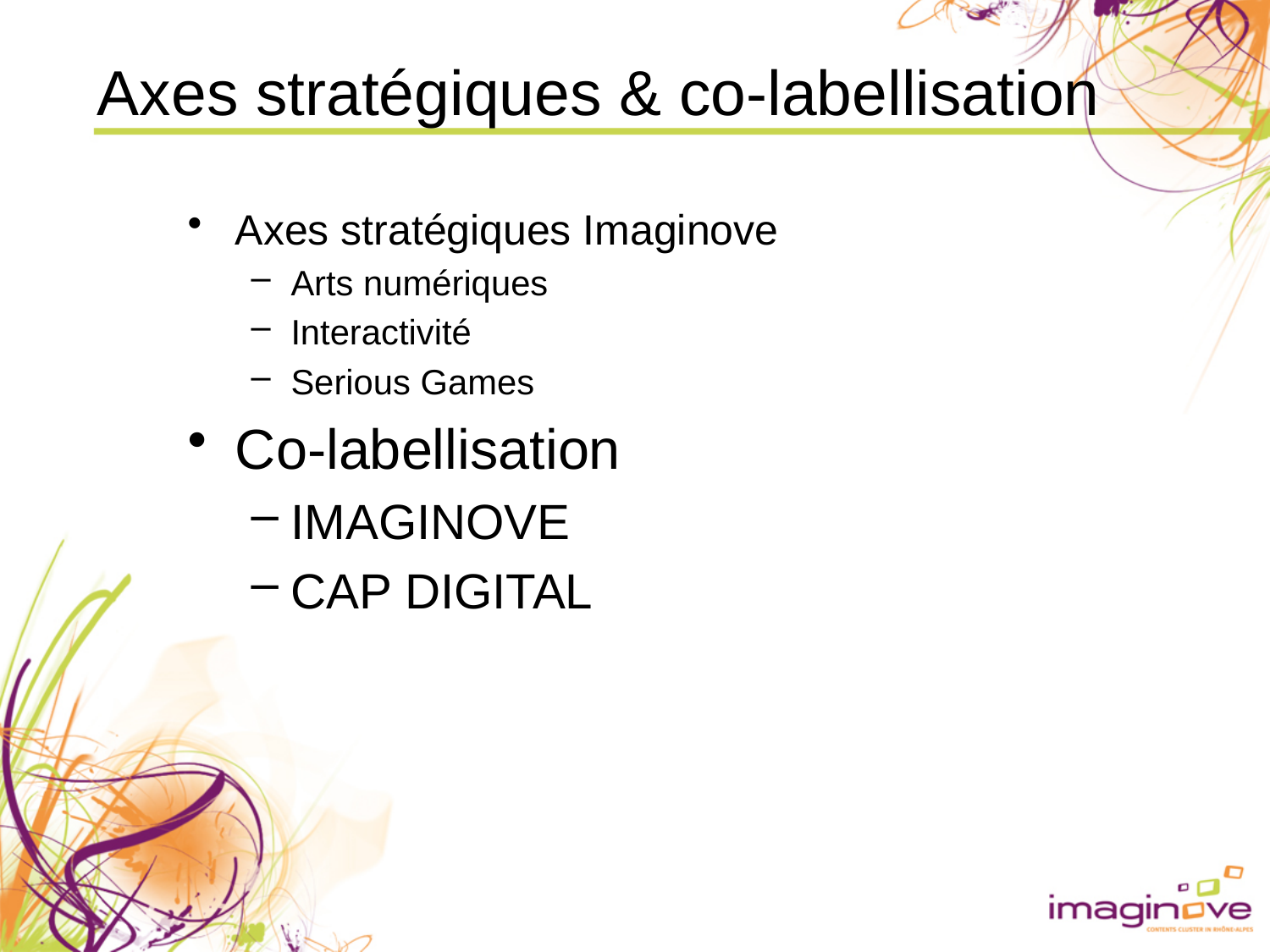

# Axes stratégiques & co-labellisation
Axes stratégiques Imaginove
Arts numériques
Interactivité
Serious Games
Co-labellisation
IMAGINOVE
CAP DIGITAL